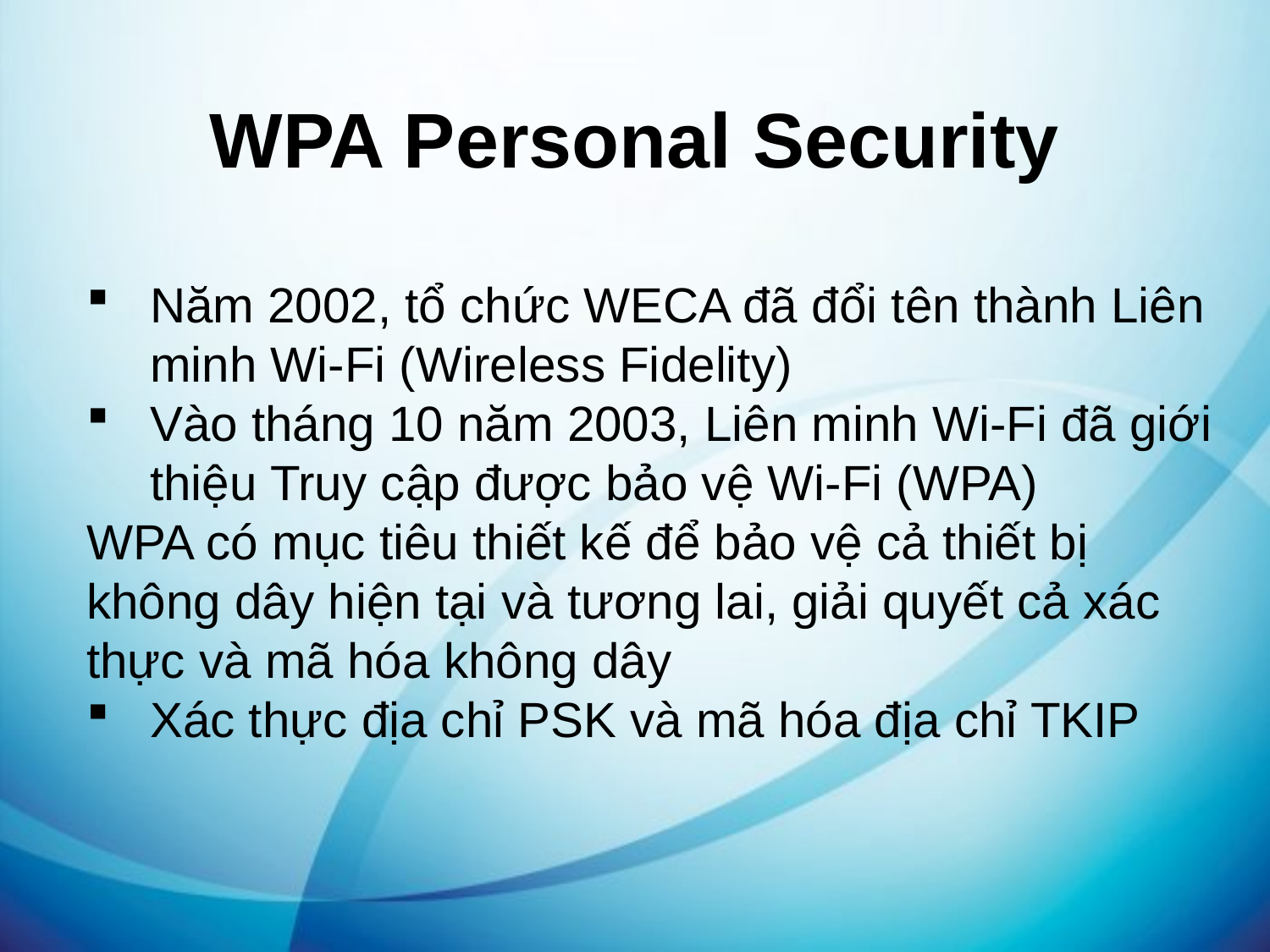

WPA Personal Security
Năm 2002, tổ chức WECA đã đổi tên thành Liên minh Wi-Fi (Wireless Fidelity)
Vào tháng 10 năm 2003, Liên minh Wi-Fi đã giới thiệu Truy cập được bảo vệ Wi-Fi (WPA)
WPA có mục tiêu thiết kế để bảo vệ cả thiết bị không dây hiện tại và tương lai, giải quyết cả xác thực và mã hóa không dây
Xác thực địa chỉ PSK và mã hóa địa chỉ TKIP